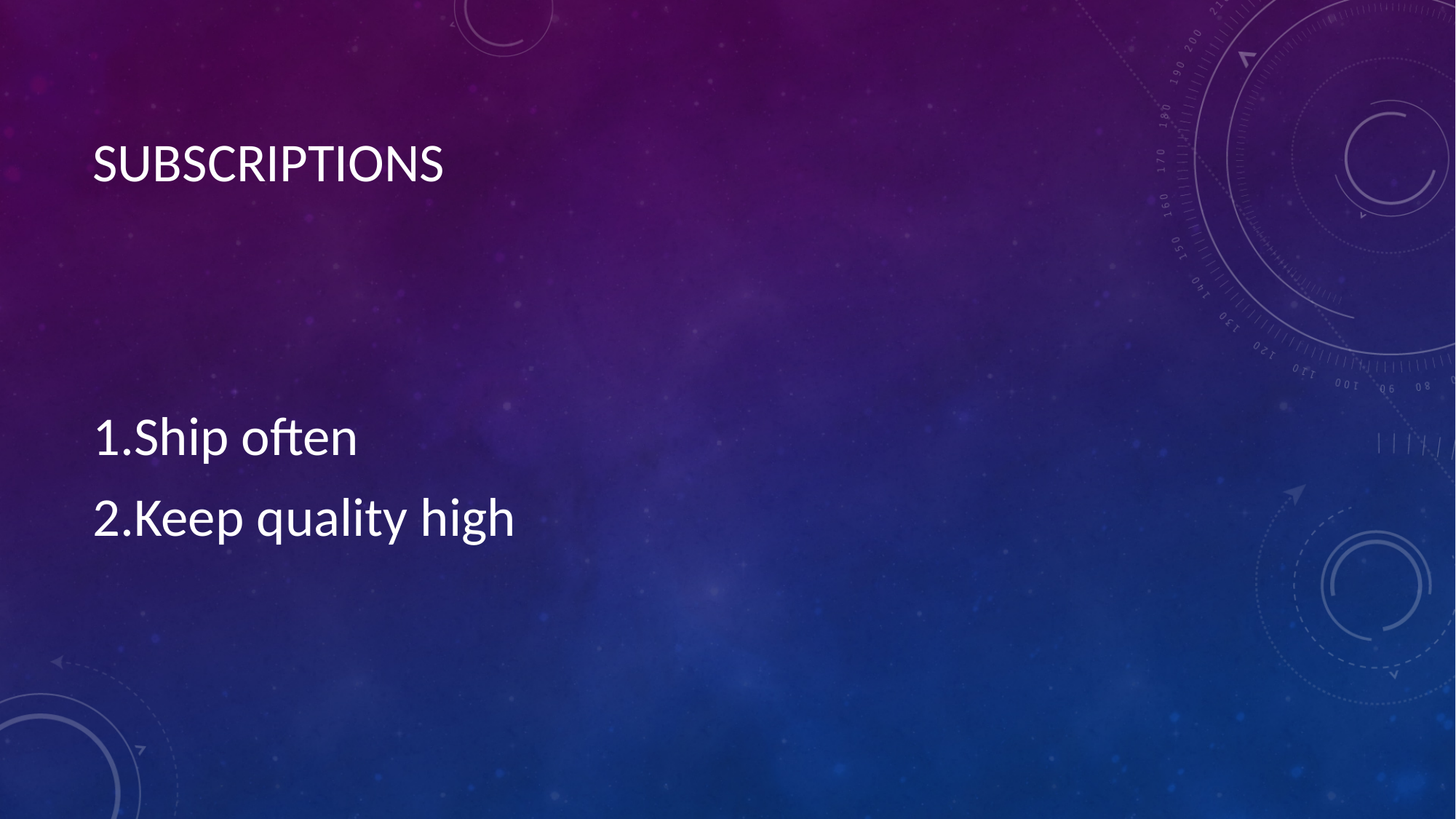

# Subscriptions
Ship often
Keep quality high